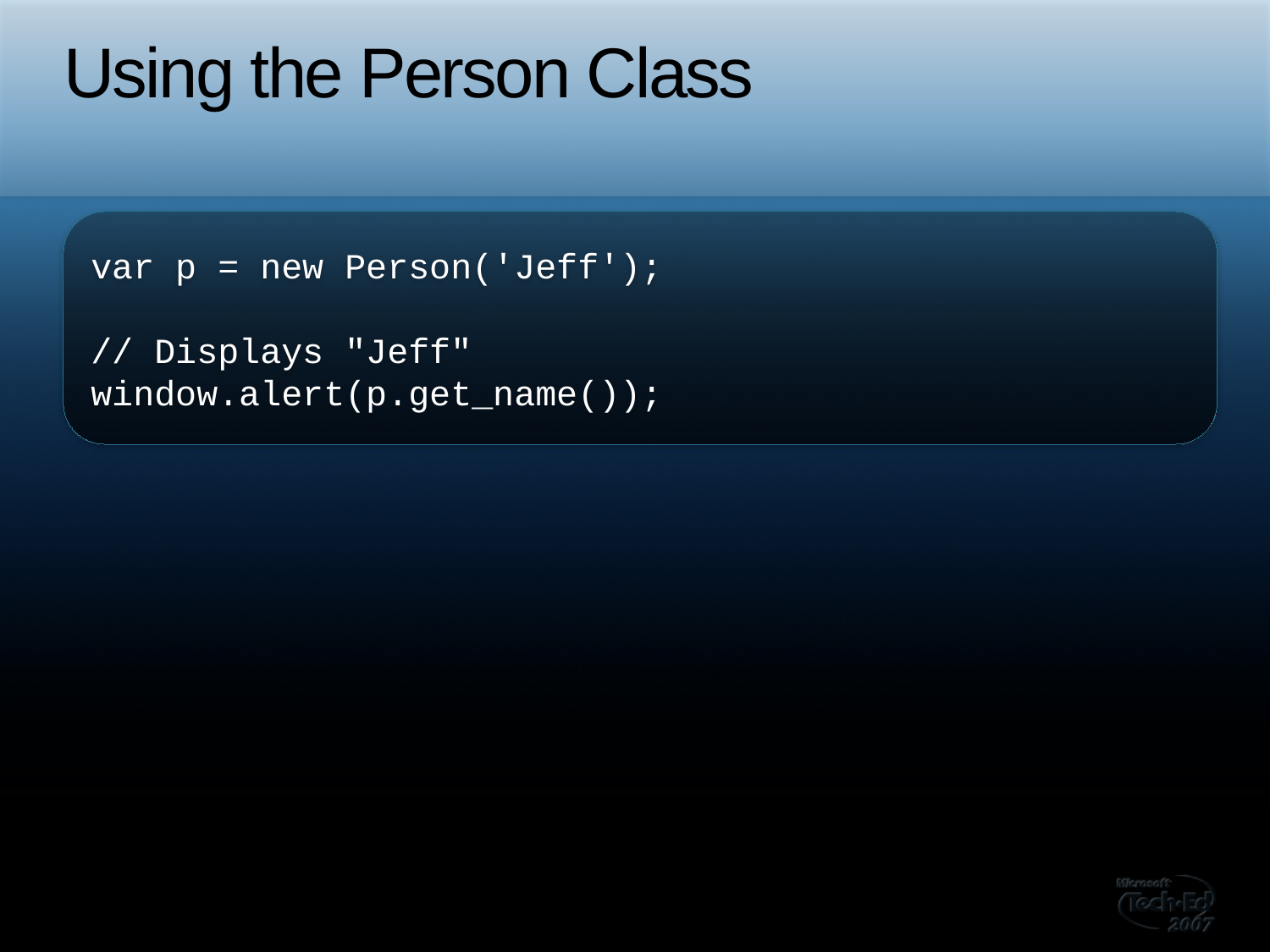

# Using the Person Class
var p = new Person('Jeff');

// Displays "Jeff"
window.alert(p.get_name());